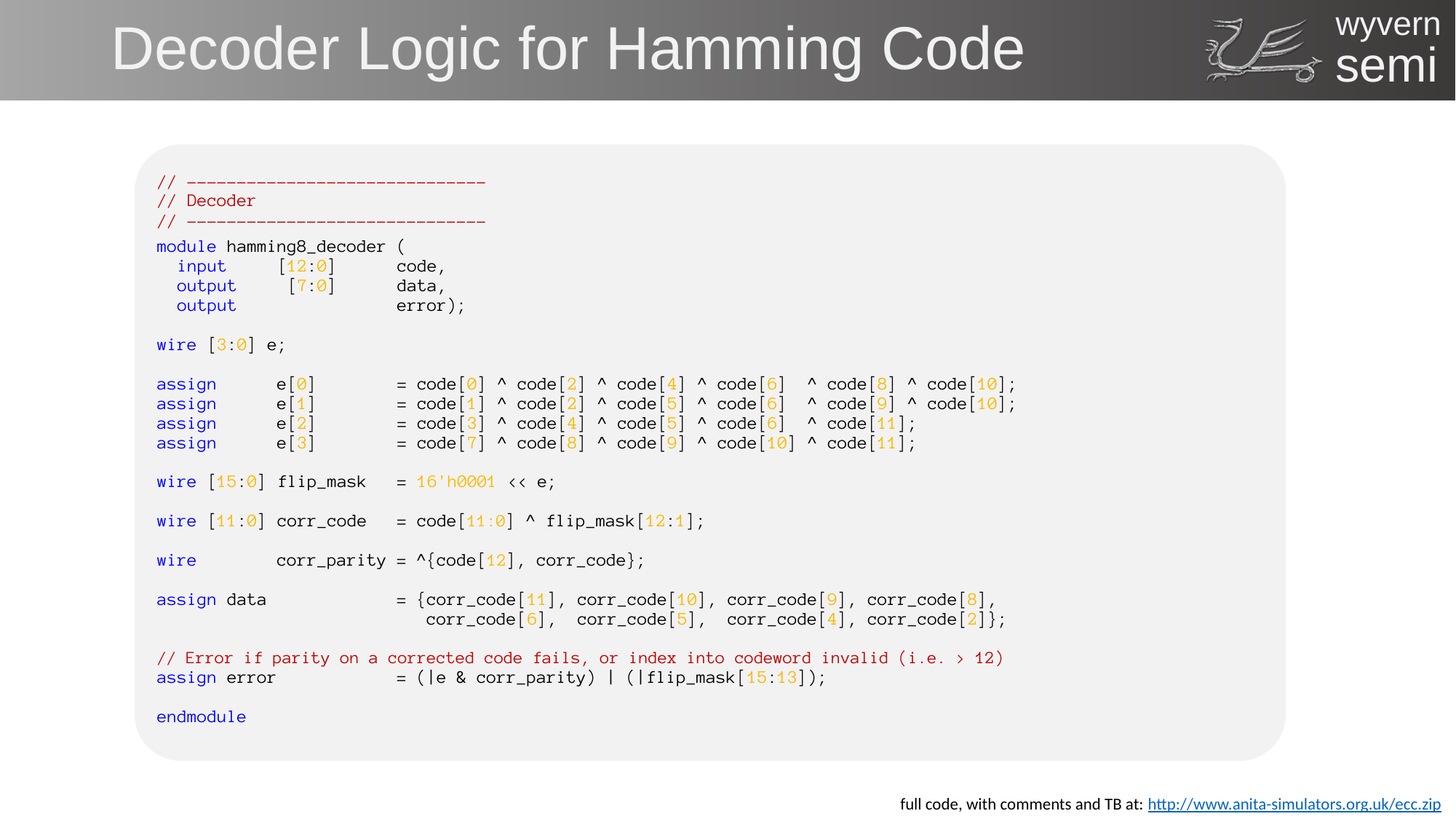

# Decoder Logic for Hamming Code

// ------------------------------
// Decoder
// ------------------------------
module hamming8_decoder (
  input     [12:0]      code,
  output     [7:0]      data,
  output                error);
wire [3:0] e;
assign      e[0]        = code[0] ^ code[2] ^ code[4] ^ code[6]  ^ code[8] ^ code[10];
assign      e[1]        = code[1] ^ code[2] ^ code[5] ^ code[6]  ^ code[9] ^ code[10];
assign      e[2]        = code[3] ^ code[4] ^ code[5] ^ code[6]  ^ code[11];
assign      e[3]        = code[7] ^ code[8] ^ code[9] ^ code[10] ^ code[11];
wire [15:0] flip_mask   = 16'h0001 << e;
wire [11:0] corr_code   = code[11:0] ^ flip_mask[12:1];
wire        corr_parity = ^{code[12], corr_code};
assign data             = {corr_code[11], corr_code[10], corr_code[9], corr_code[8],
                           corr_code[6],  corr_code[5],  corr_code[4], corr_code[2]};
// Error if parity on a corrected code fails, or index into codeword invalid (i.e. > 12)
assign error            = (|e & corr_parity) | (|flip_mask[15:13]);
endmodule
full code, with comments and TB at: http://www.anita-simulators.org.uk/ecc.zip